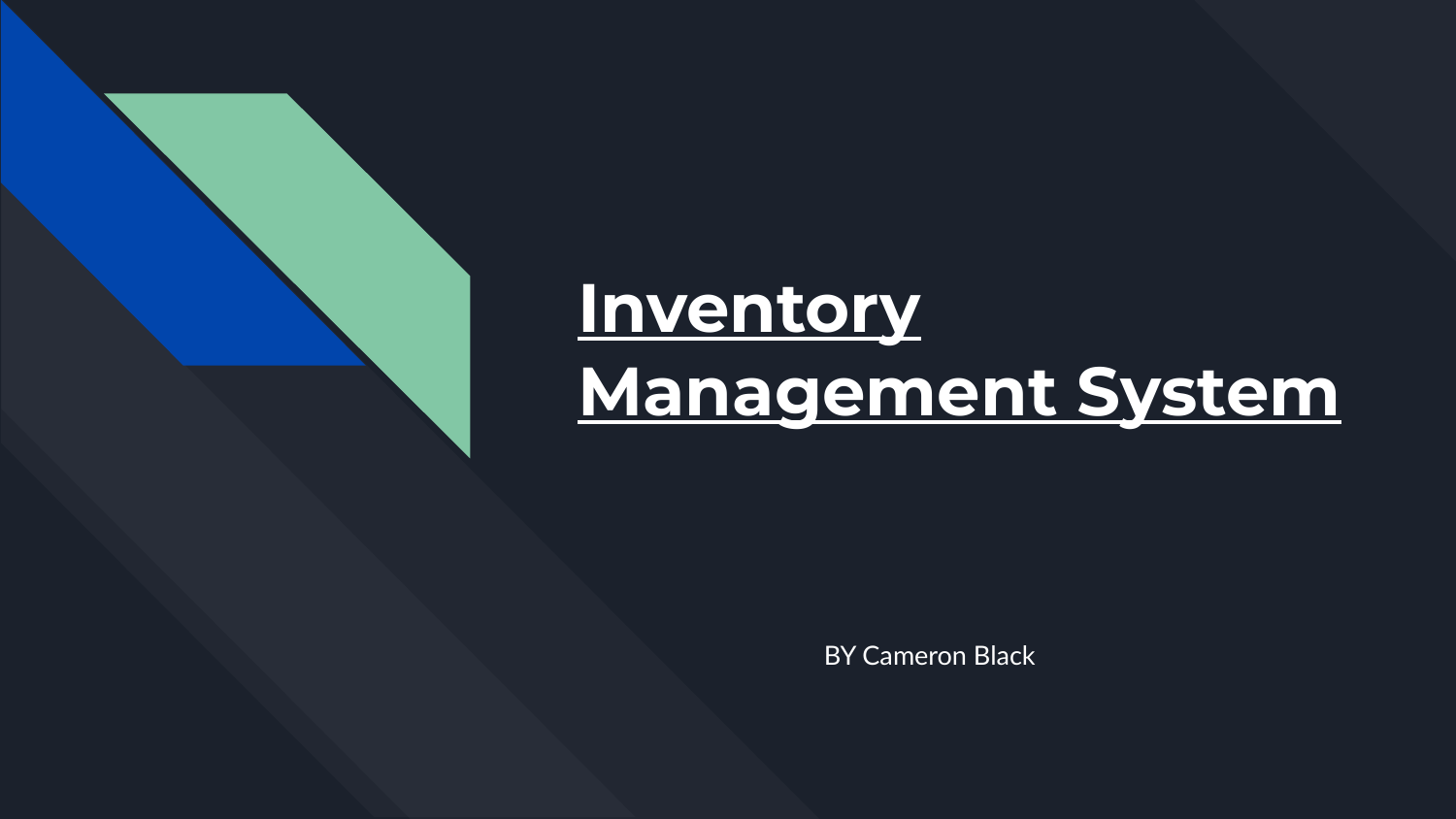

# Inventory Management System
BY Cameron Black